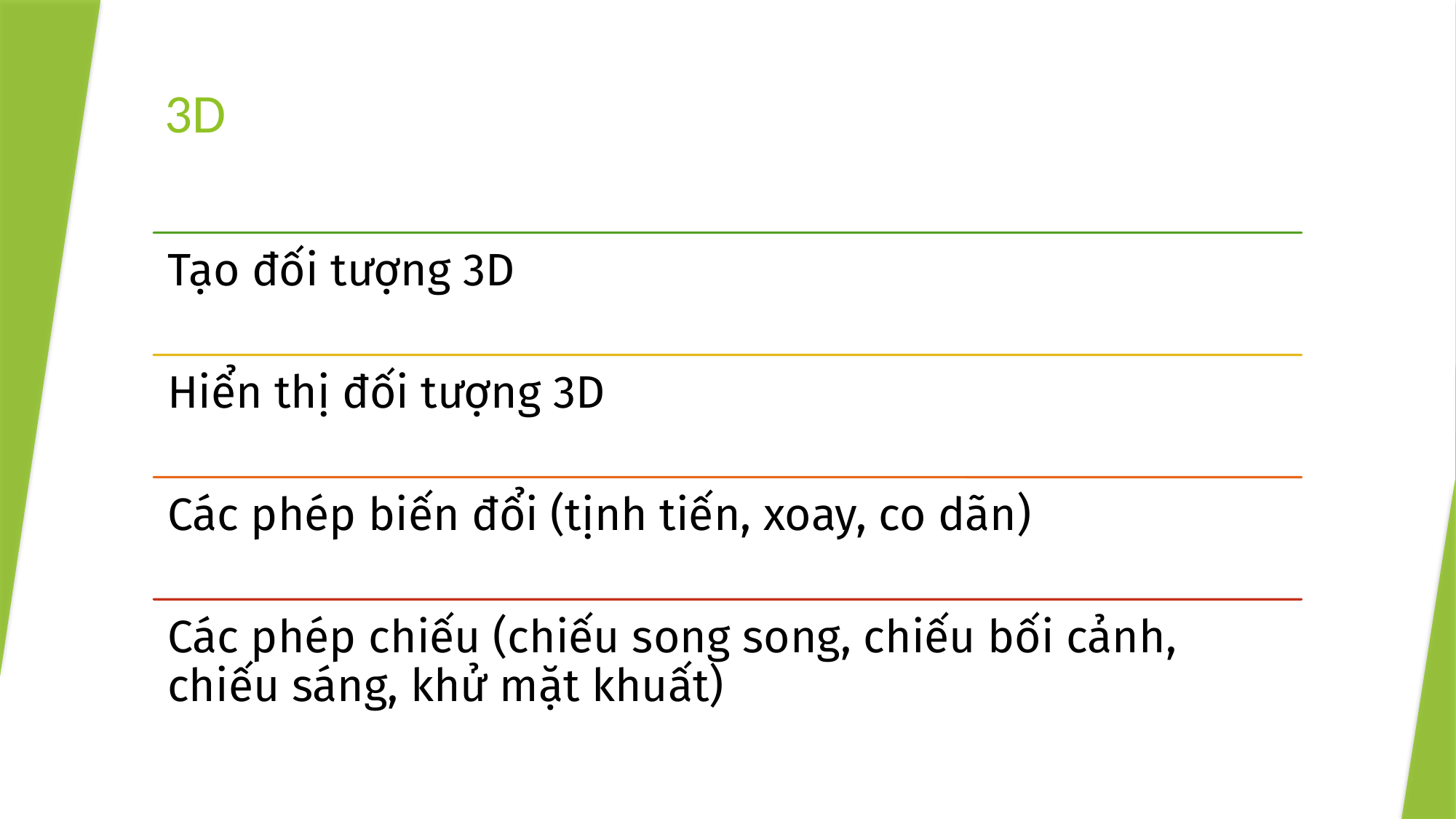

# 3D
Tạo đối tượng 3D
Hiển thị đối tượng 3D
Các phép biến đổi (tịnh tiến, xoay, co dãn)
Các phép chiếu (chiếu song song, chiếu bối cảnh, chiếu sáng, khử mặt khuất)